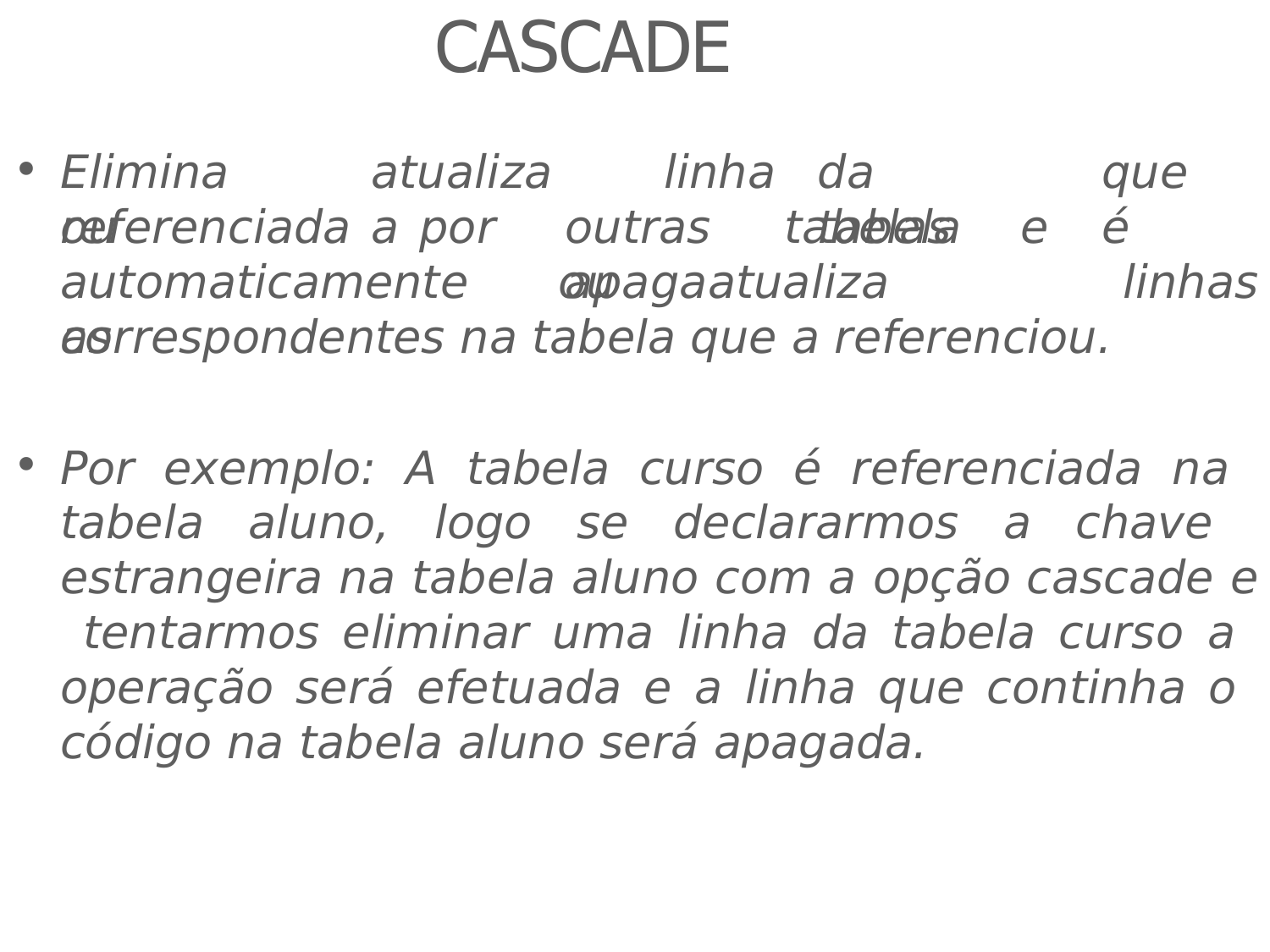

# CASCADE
Elimina	ou
atualiza	a
linha
da	tabela
que	é
referenciada	por
outras	tabelas	e	apaga
automaticamente	ou	atualiza	as
linhas
correspondentes na tabela que a referenciou.

Por exemplo: A tabela curso é referenciada na  tabela aluno, logo se declararmos a chave  estrangeira na tabela aluno com a opção cascade e  tentarmos eliminar uma linha da tabela curso a  operação será efetuada e a linha que continha o  código na tabela aluno será apagada.